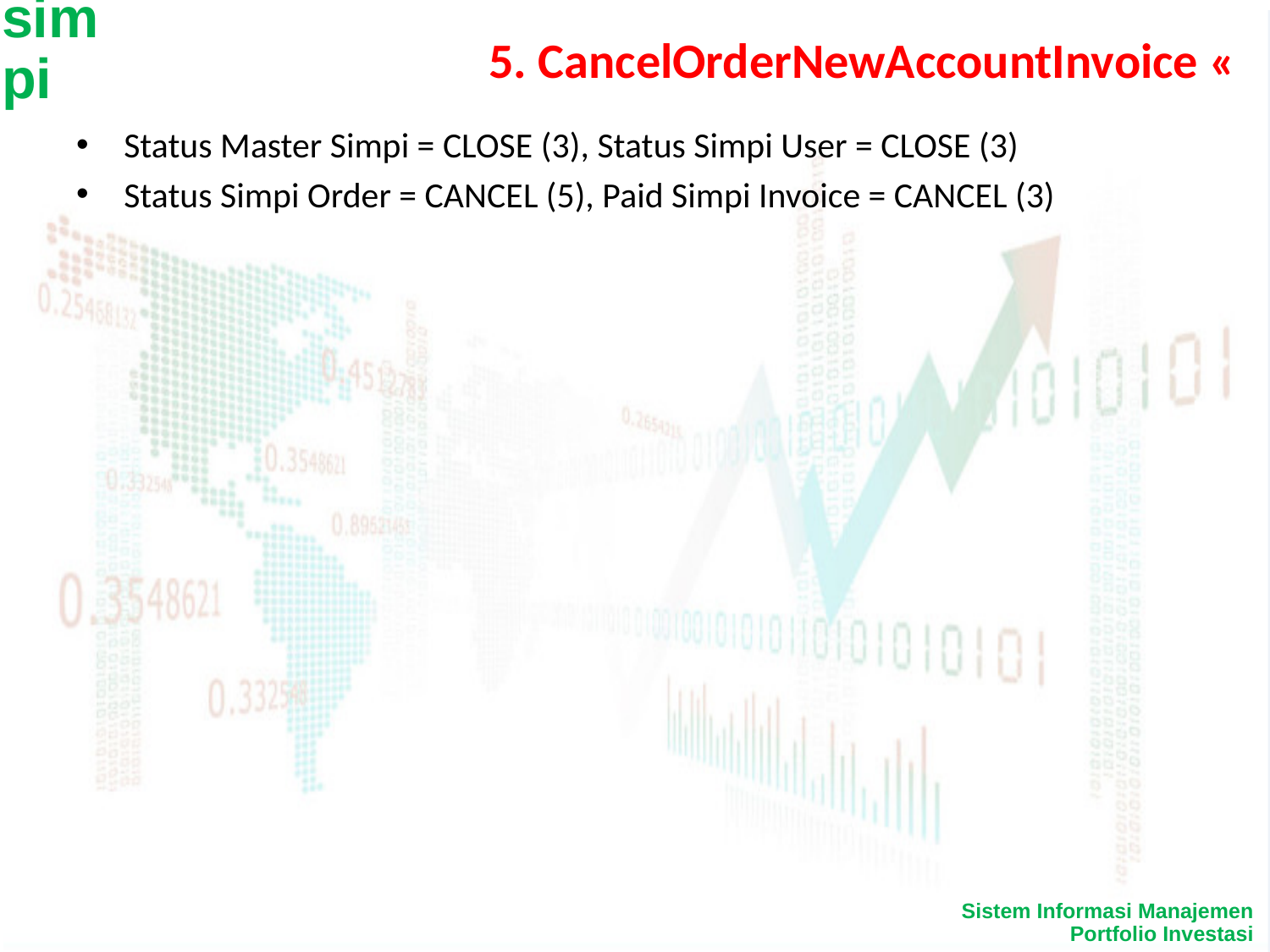

# 5. CancelOrderNewAccountInvoice «
Status Master Simpi = CLOSE (3), Status Simpi User = CLOSE (3)
Status Simpi Order = CANCEL (5), Paid Simpi Invoice = CANCEL (3)